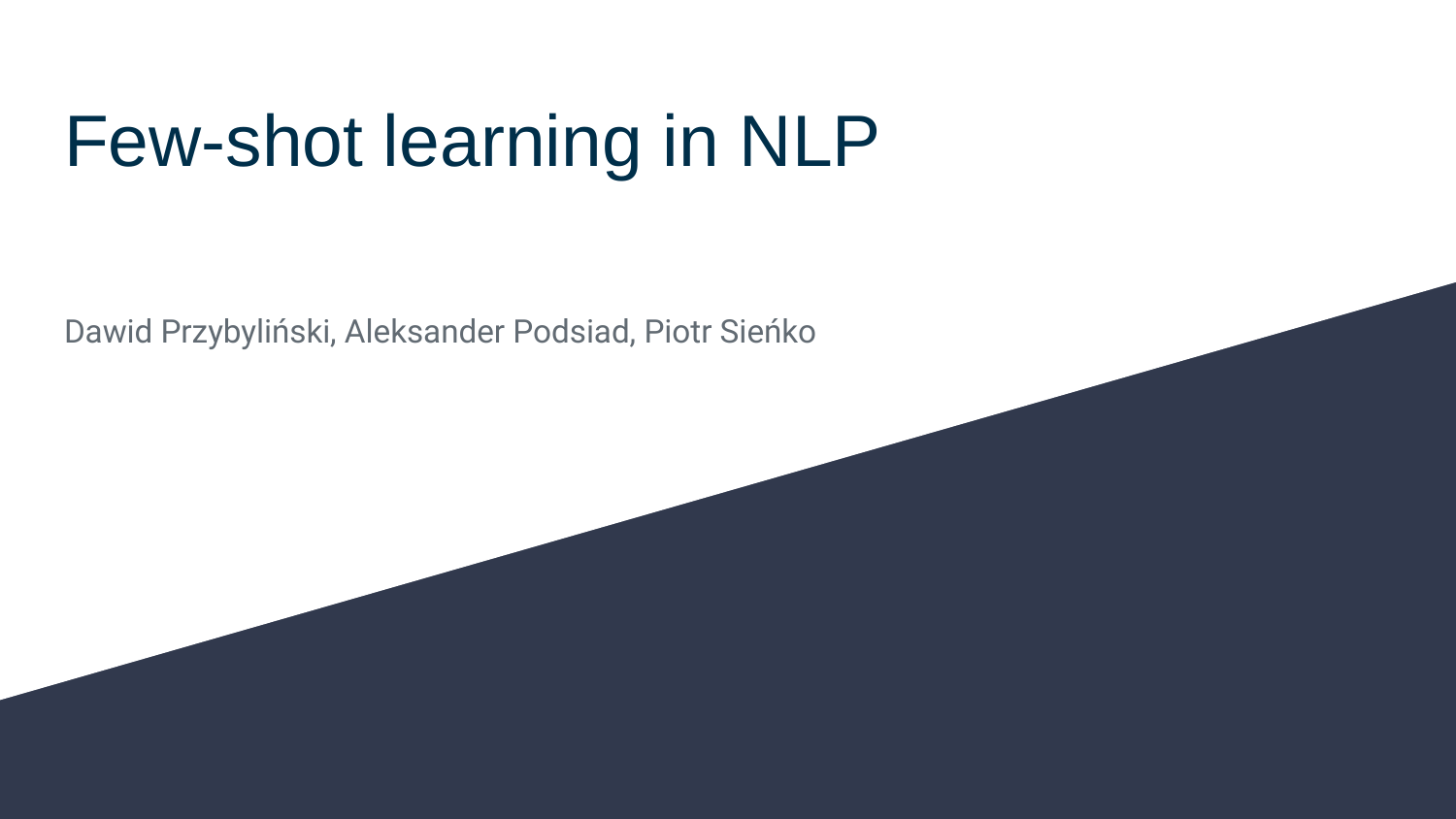

# Few-shot learning in NLP
Dawid Przybyliński, Aleksander Podsiad, Piotr Sieńko